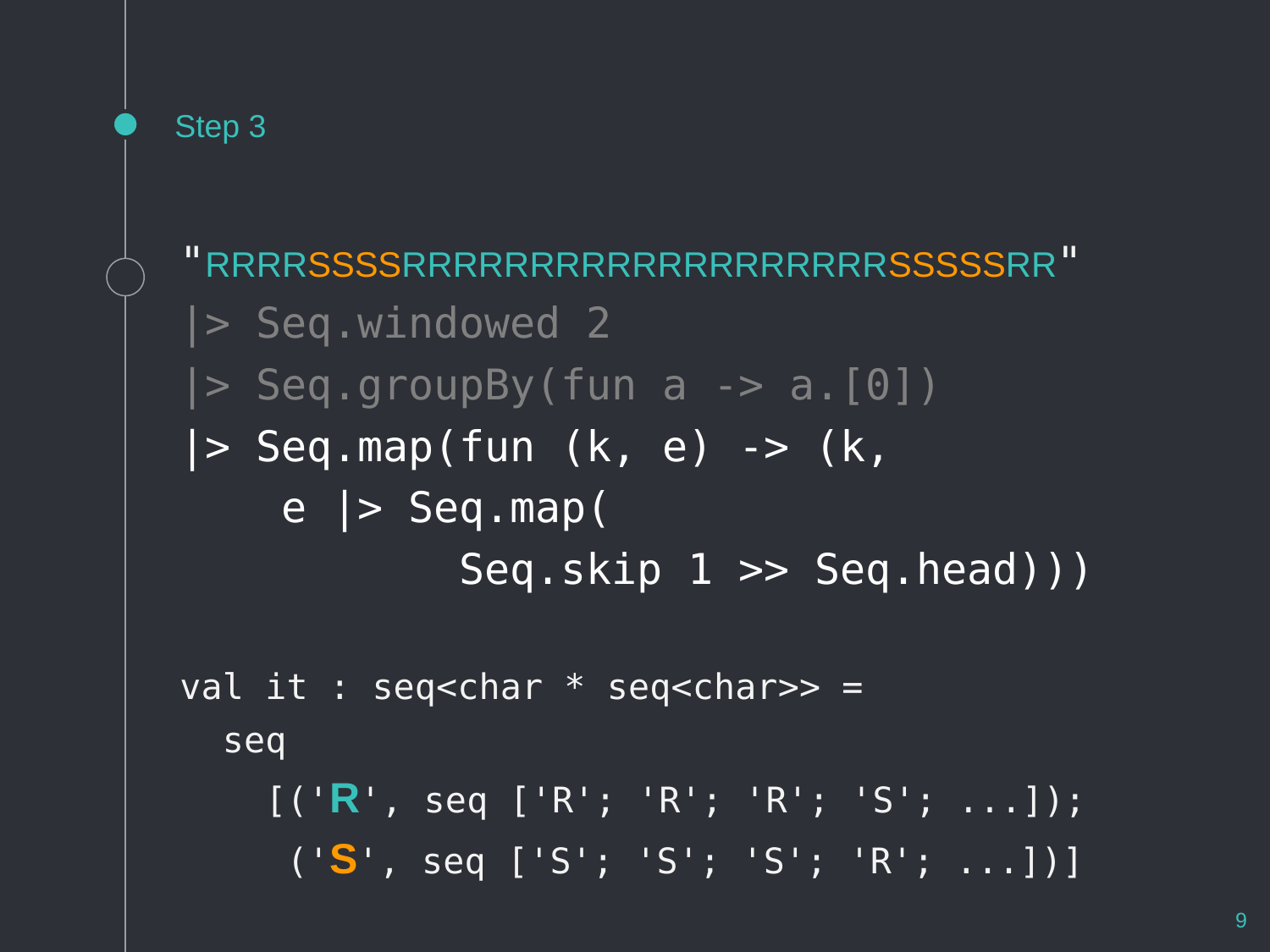

# Step 3
"RRRRSSSSRRRRRRRRRRRRRRRRRRRSSSSSRR"
|> Seq.windowed 2
|> Seq.groupBy(fun a -> a.[0])
|> Seq.map(fun (k, e) -> (k,
    e |> Seq.map(
           Seq.skip 1 >> Seq.head)))

val it : seq<char * seq<char>> =
  seq
    [('R', seq ['R'; 'R'; 'R'; 'S'; ...]);
     ('S', seq ['S'; 'S'; 'S'; 'R'; ...])]

9